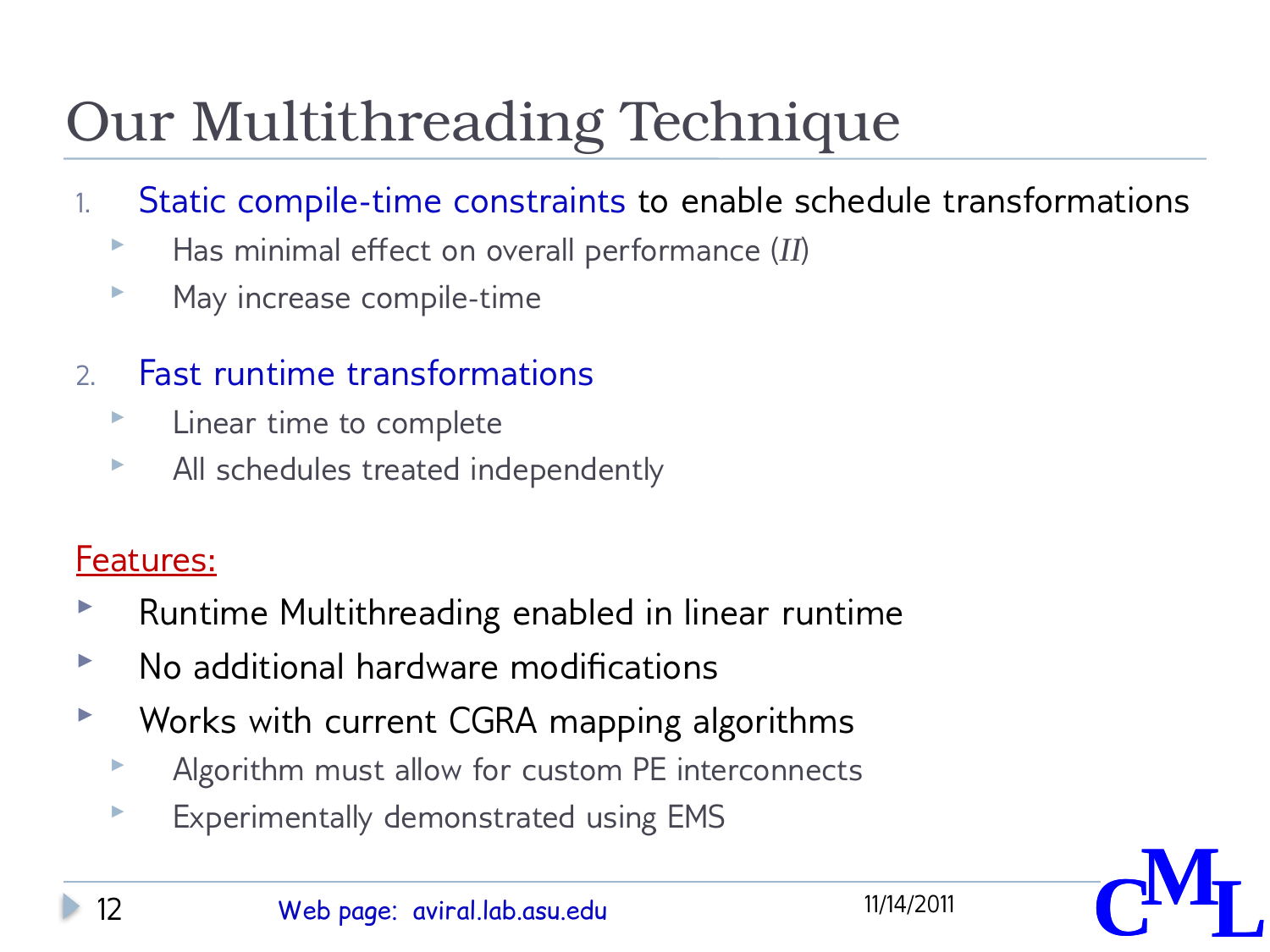

# Our Multithreading Technique
Static compile-time constraints to enable schedule transformations
Has minimal effect on overall performance (II)
May increase compile-time

Fast runtime transformations
Linear time to complete
All schedules treated independently

Features:
Runtime Multithreading enabled in linear runtime
No additional hardware modifications
Works with current CGRA mapping algorithms
Algorithm must allow for custom PE interconnects
Experimentally demonstrated using EMS
11/14/2011
12